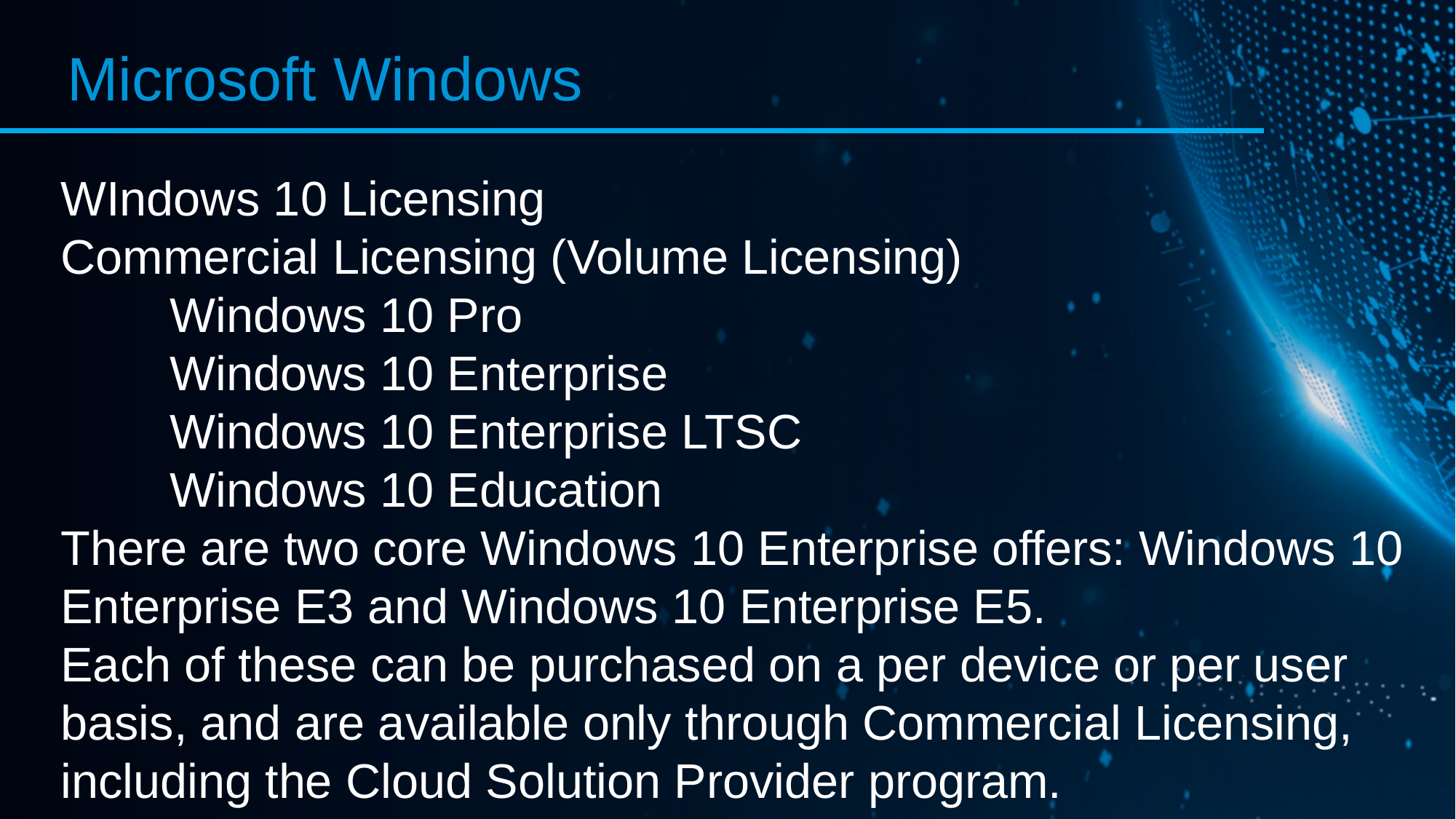

Microsoft Windows
WIndows 10 Licensing
Commercial Licensing (Volume Licensing)
	Windows 10 Pro
	Windows 10 Enterprise
	Windows 10 Enterprise LTSC
	Windows 10 Education
There are two core Windows 10 Enterprise offers: Windows 10
Enterprise E3 and Windows 10 Enterprise E5.
Each of these can be purchased on a per device or per user
basis, and are available only through Commercial Licensing,
including the Cloud Solution Provider program.